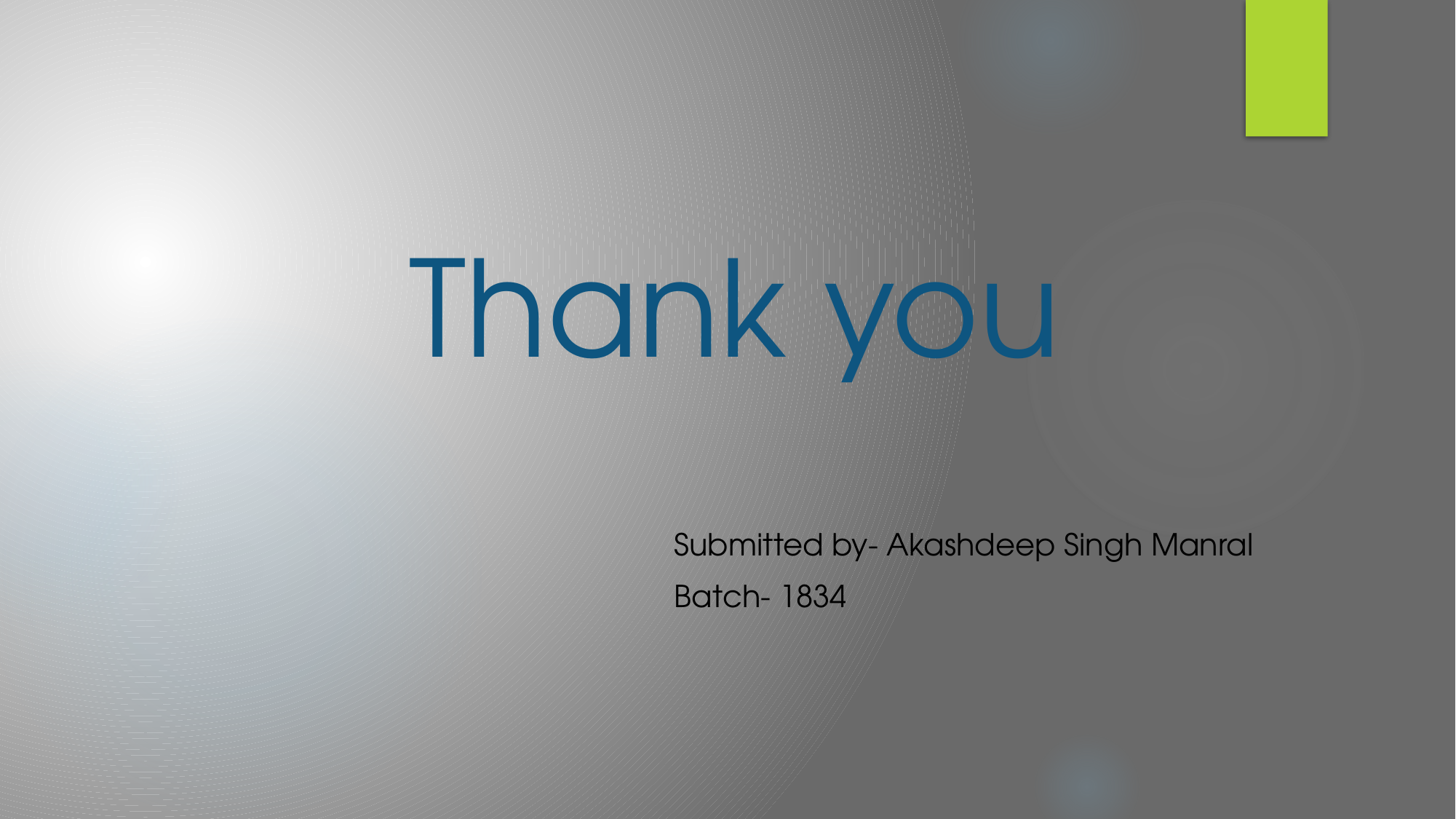

# Thank you
Submitted by- Akashdeep Singh Manral
Batch- 1834